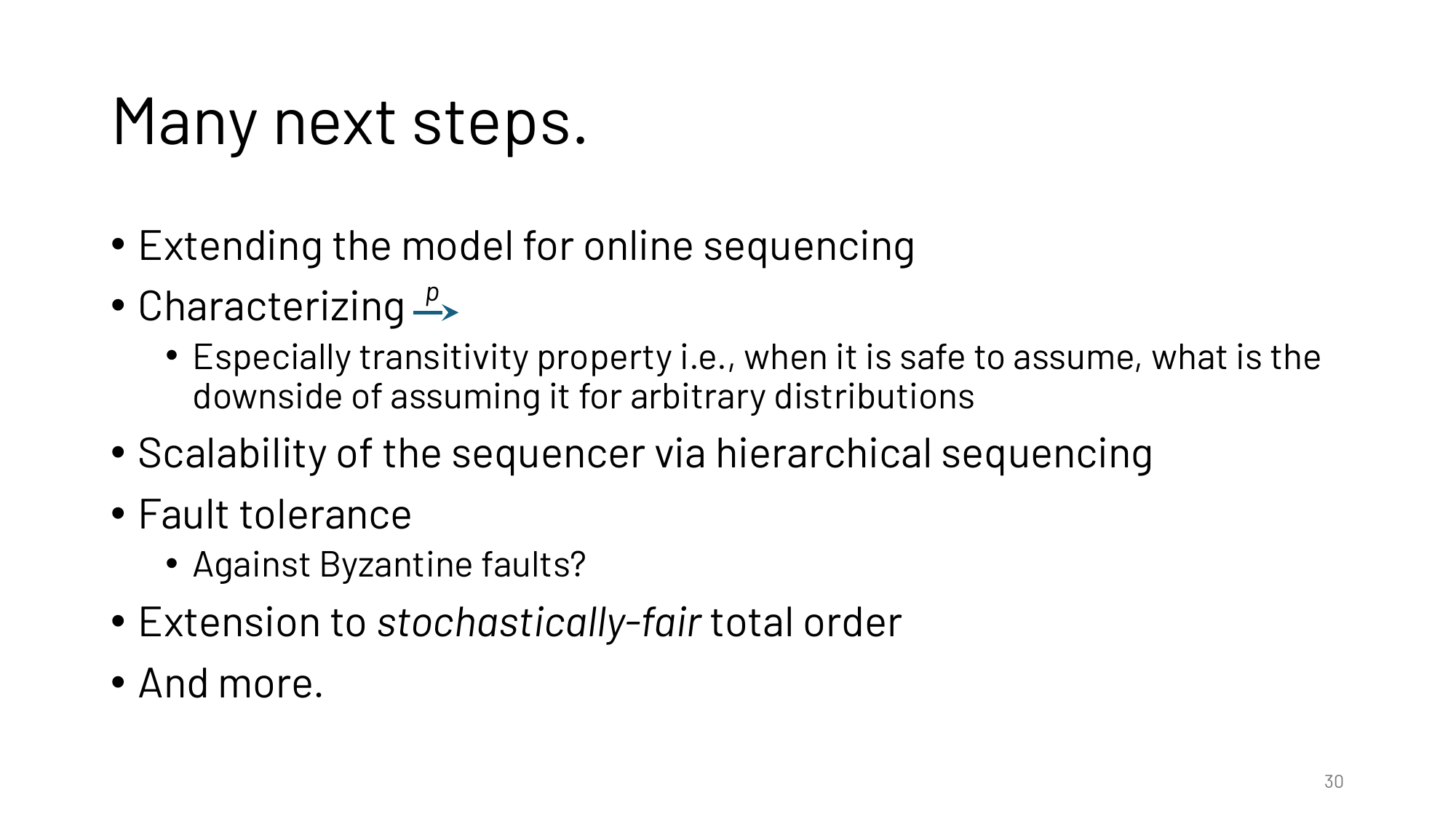

# Many next steps.
Extending the model for online sequencing
Characterizing
Especially transitivity property i.e., when it is safe to assume, what is the downside of assuming it for arbitrary distributions
Scalability of the sequencer via hierarchical sequencing
Fault tolerance
Against Byzantine faults?
Extension to stochastically-fair total order
And more.

p
30